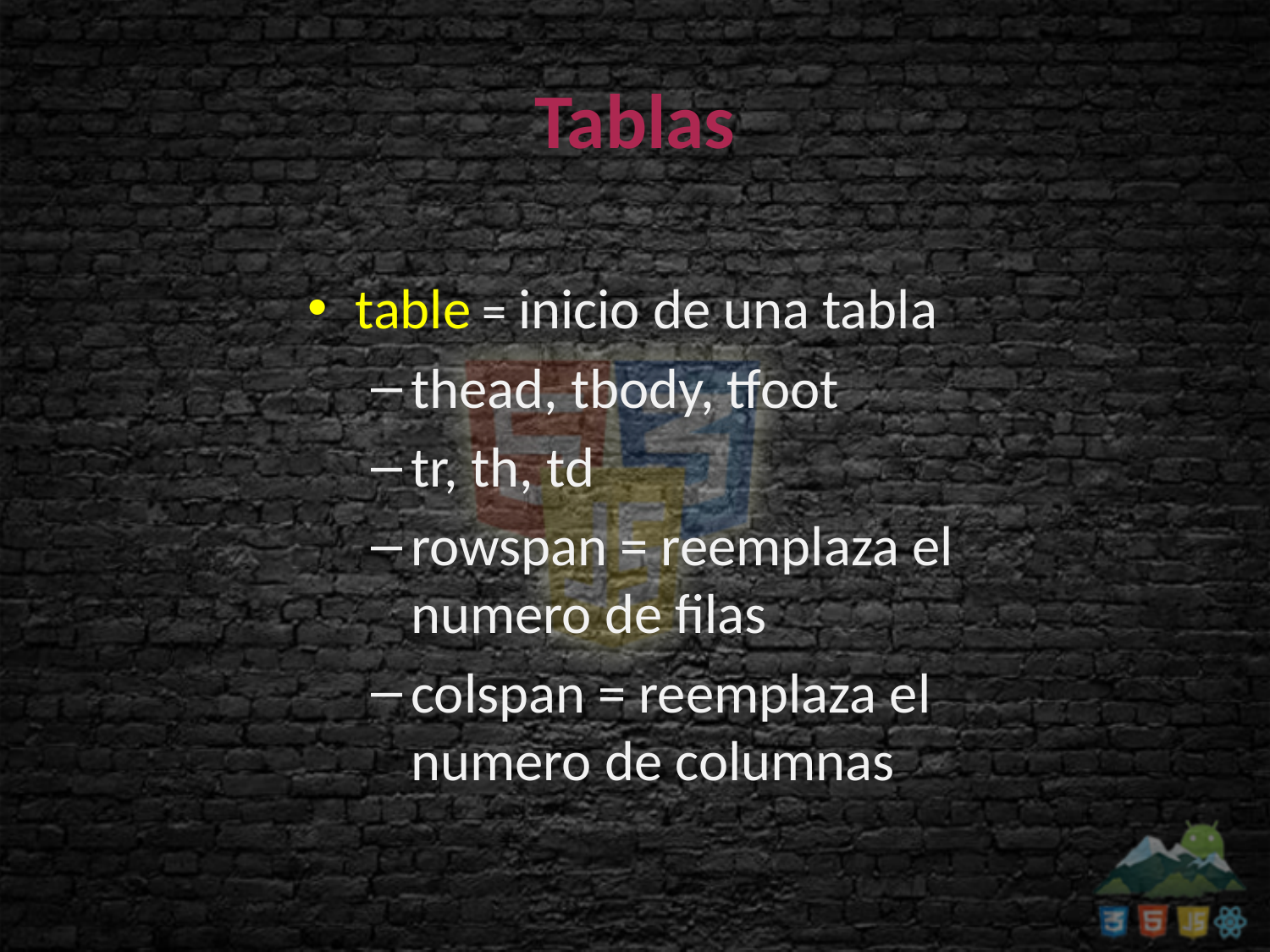

# Tablas
table = inicio de una tabla
thead, tbody, tfoot
tr, th, td
rowspan = reemplaza el numero de filas
colspan = reemplaza el numero de columnas